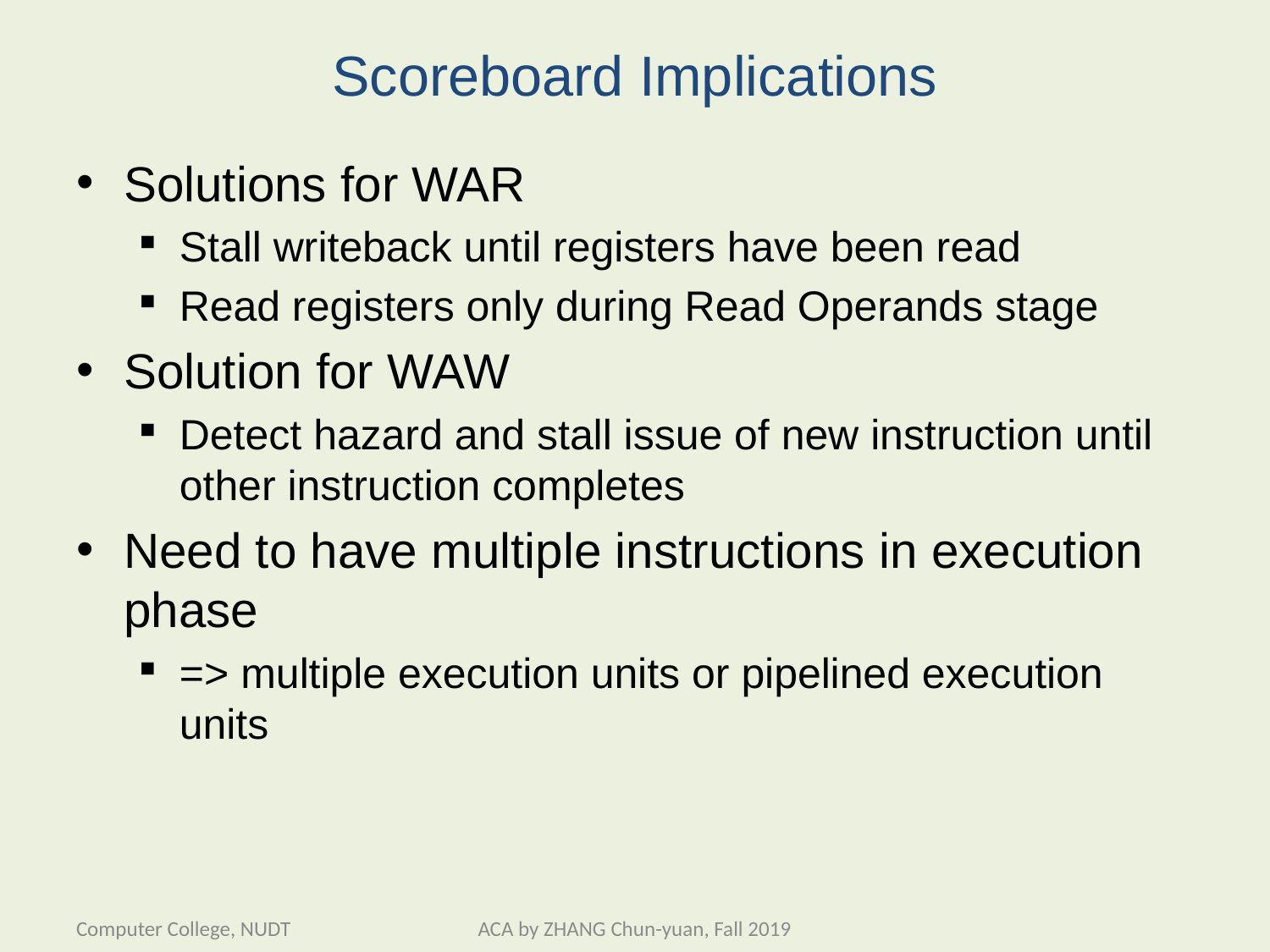

# Scoreboard Implications
Solutions for WAR
Stall writeback until registers have been read
Read registers only during Read Operands stage
Solution for WAW
Detect hazard and stall issue of new instruction until other instruction completes
Need to have multiple instructions in execution phase
=> multiple execution units or pipelined execution units
Computer College, NUDT
ACA by ZHANG Chun-yuan, Fall 2019
32